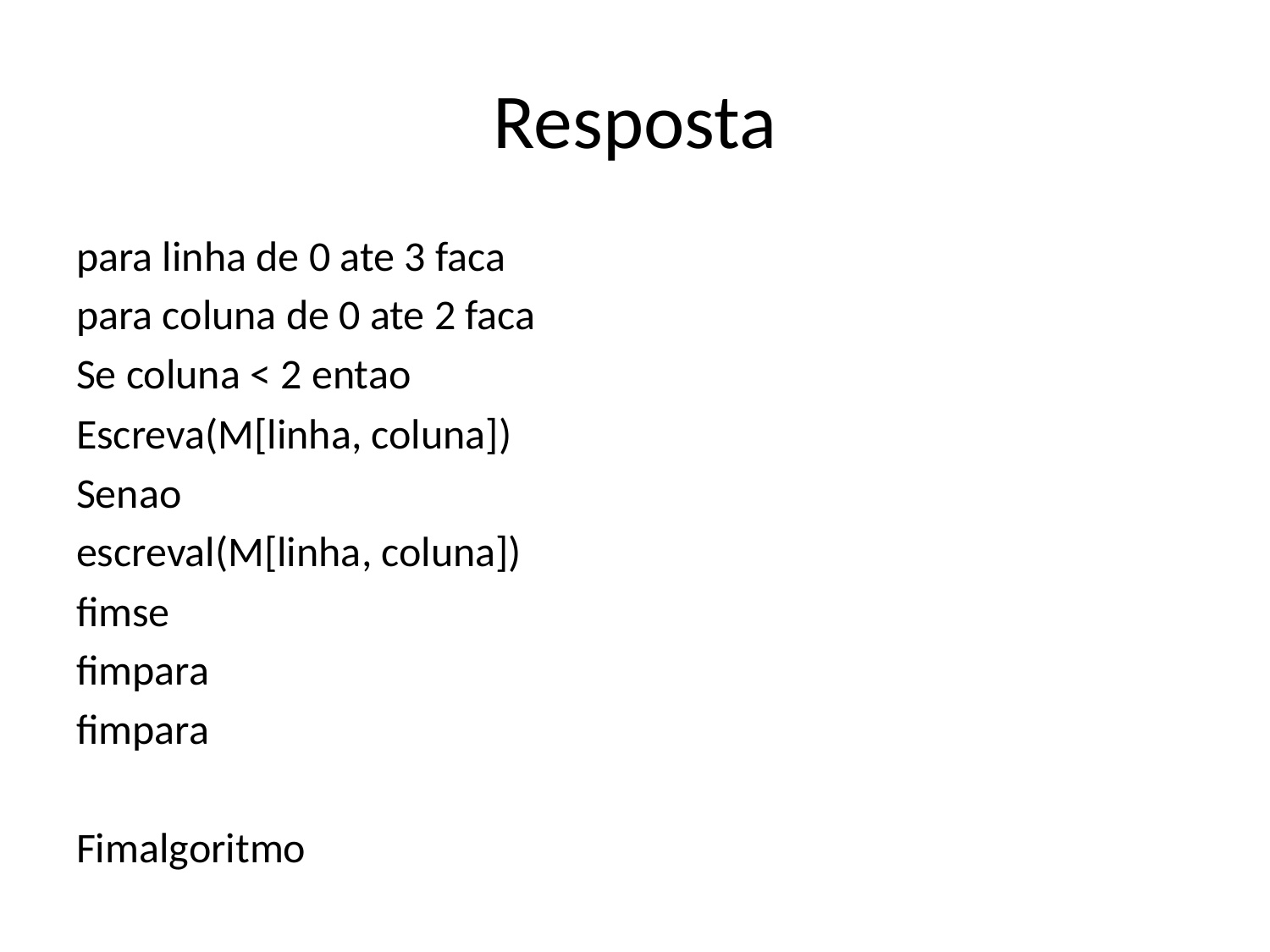

# Resposta
para linha de 0 ate 3 faca
para coluna de 0 ate 2 faca
Se coluna < 2 entao
Escreva(M[linha, coluna])
Senao
escreval(M[linha, coluna])
fimse
fimpara
fimpara

Fimalgoritmo